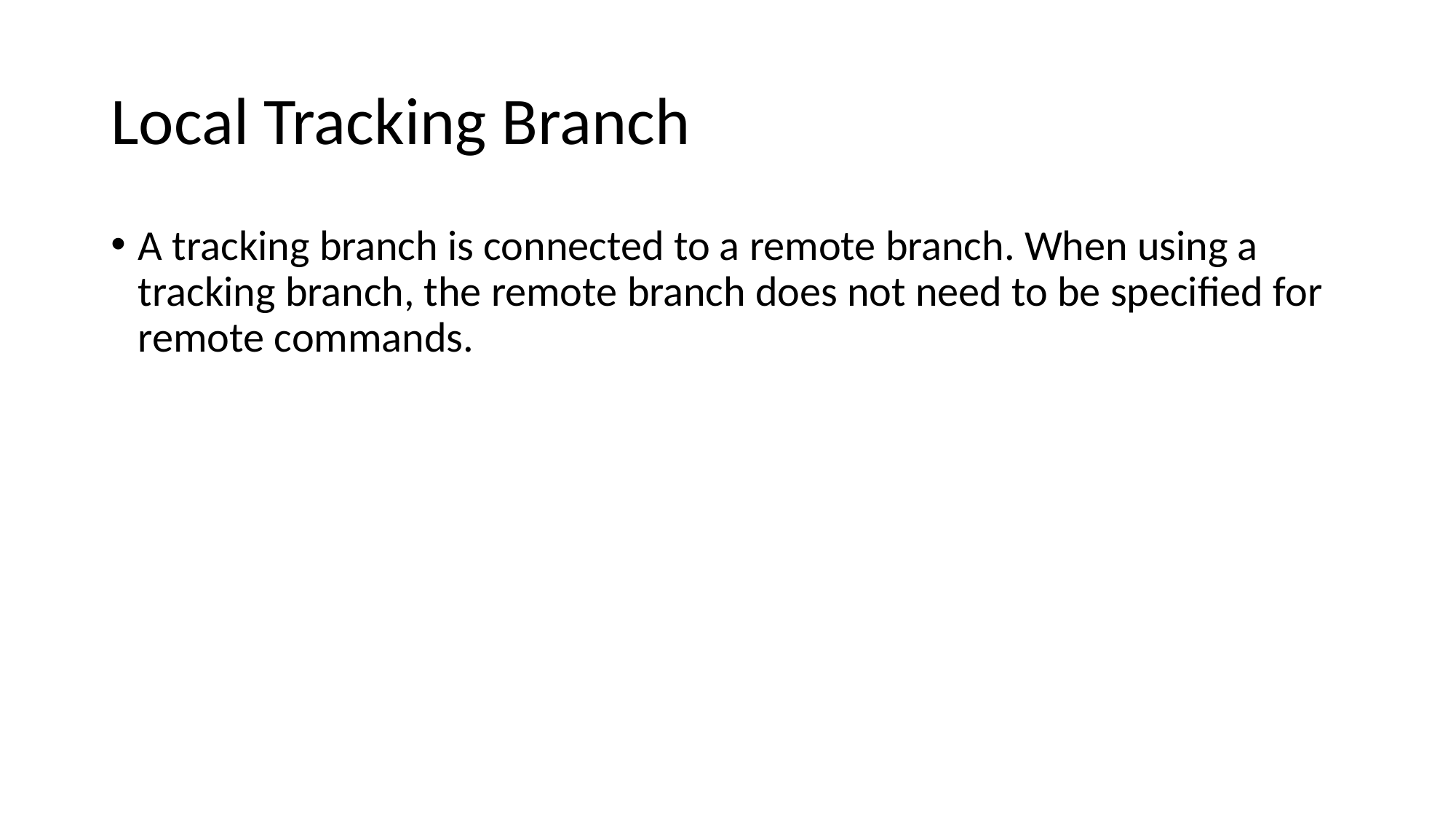

# Local Tracking Branch
A tracking branch is connected to a remote branch. When using a tracking branch, the remote branch does not need to be specified for remote commands.